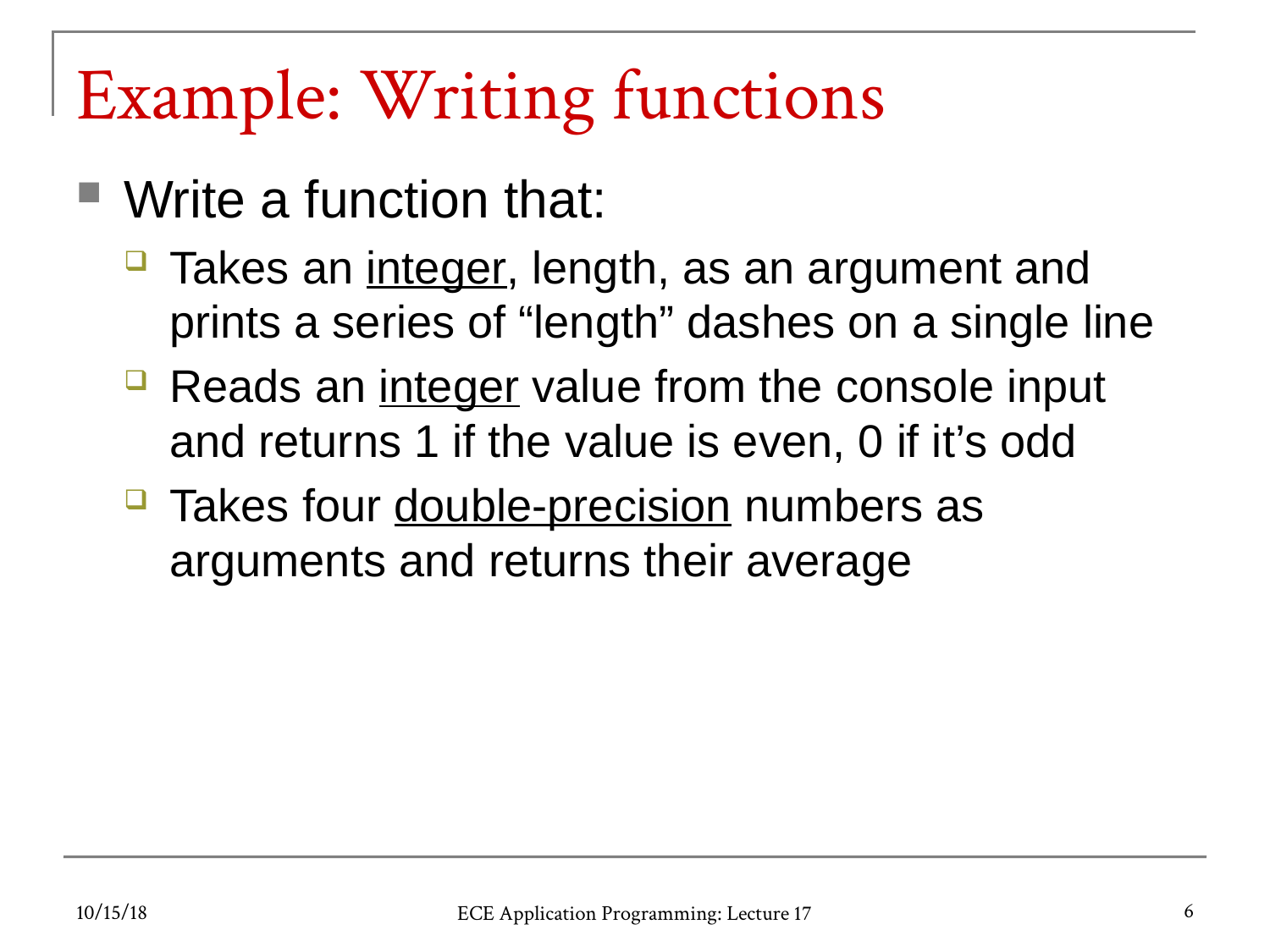

# Example: Writing functions
Write a function that:
Takes an integer, length, as an argument and prints a series of “length” dashes on a single line
Reads an integer value from the console input and returns 1 if the value is even, 0 if it’s odd
Takes four double-precision numbers as arguments and returns their average
10/15/18
6
ECE Application Programming: Lecture 17